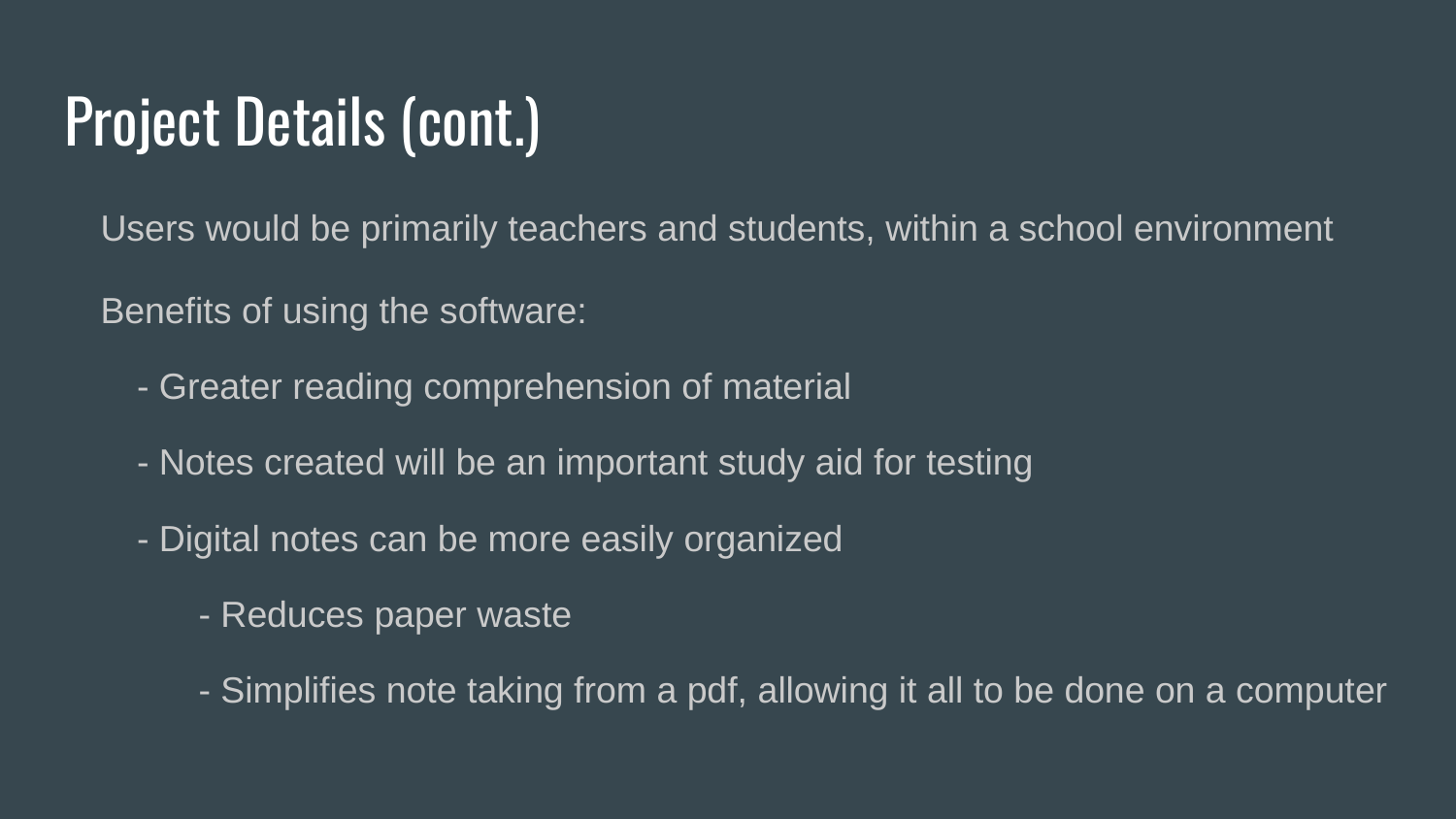

# Project Details (cont.)
Users would be primarily teachers and students, within a school environment
Benefits of using the software:
	- Greater reading comprehension of material
	- Notes created will be an important study aid for testing
	- Digital notes can be more easily organized
- Reduces paper waste
- Simplifies note taking from a pdf, allowing it all to be done on a computer